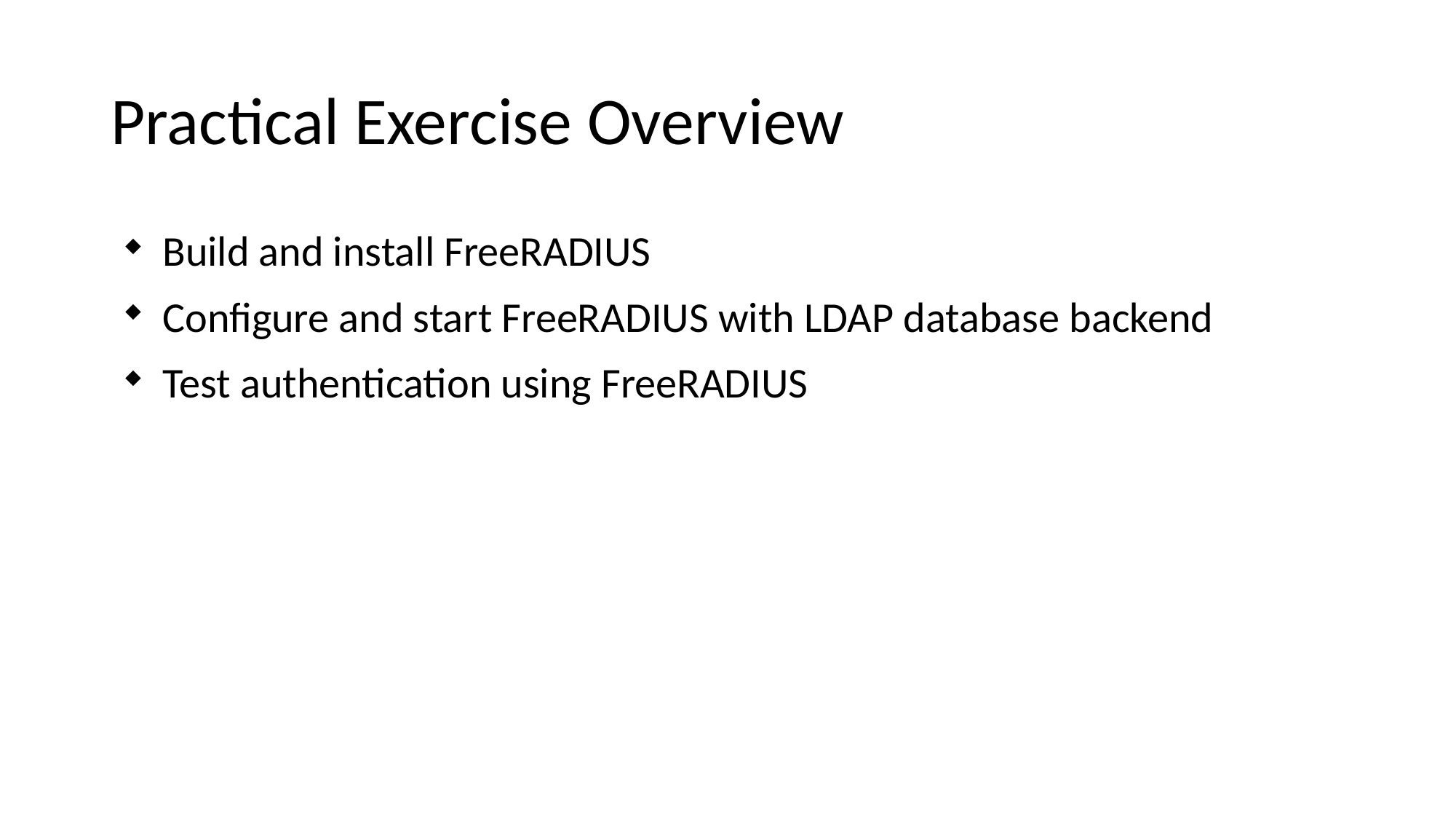

# Practical Exercise Overview
Build and install FreeRADIUS
Configure and start FreeRADIUS with LDAP database backend
Test authentication using FreeRADIUS